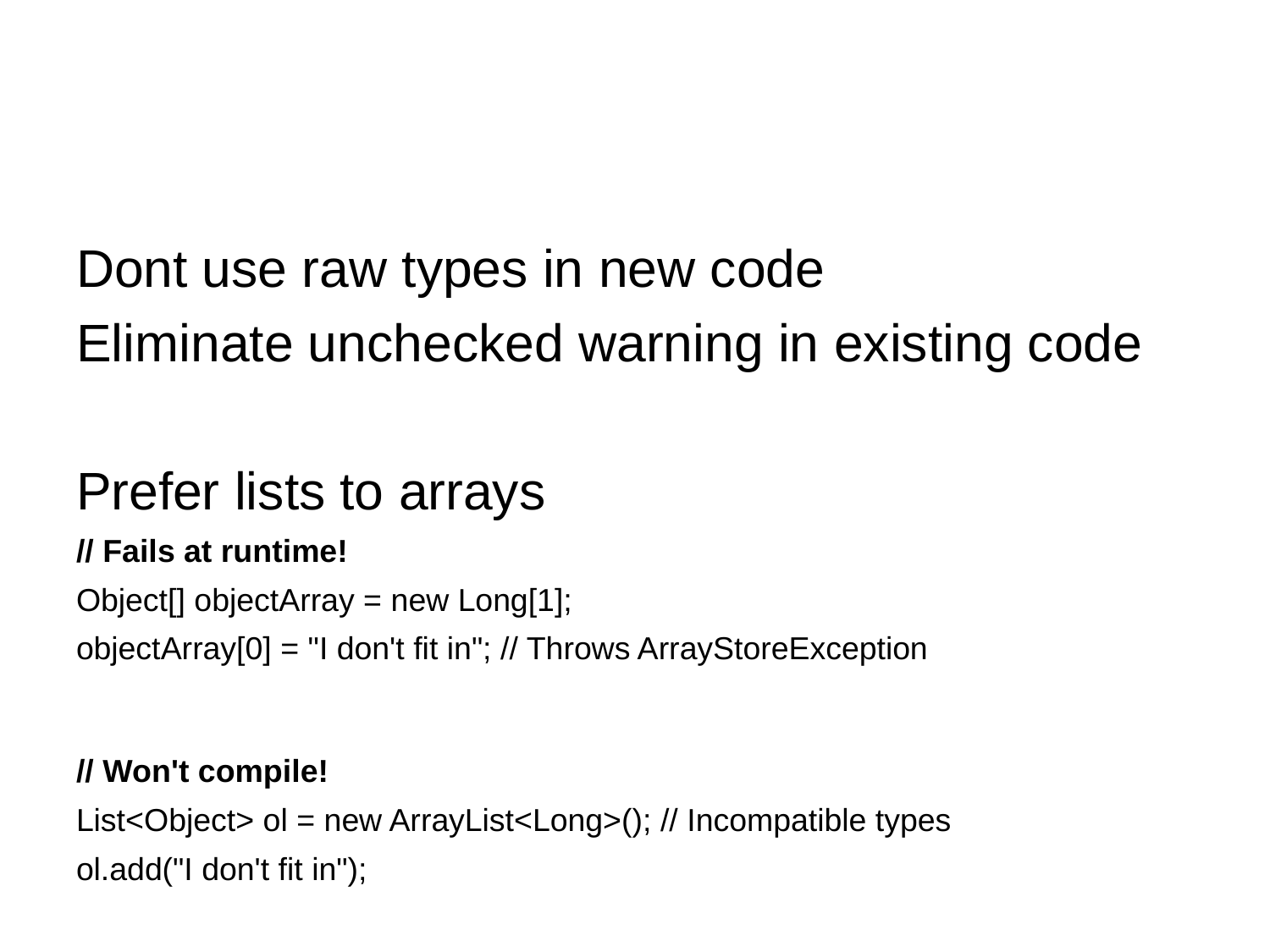

#
Dont use raw types in new code
Eliminate unchecked warning in existing code

Prefer lists to arrays
// Fails at runtime!
Object[] objectArray = new Long[1];
objectArray[0] = "I don't fit in"; // Throws ArrayStoreException

// Won't compile!
List<Object> ol = new ArrayList<Long>(); // Incompatible types
ol.add("I don't fit in");